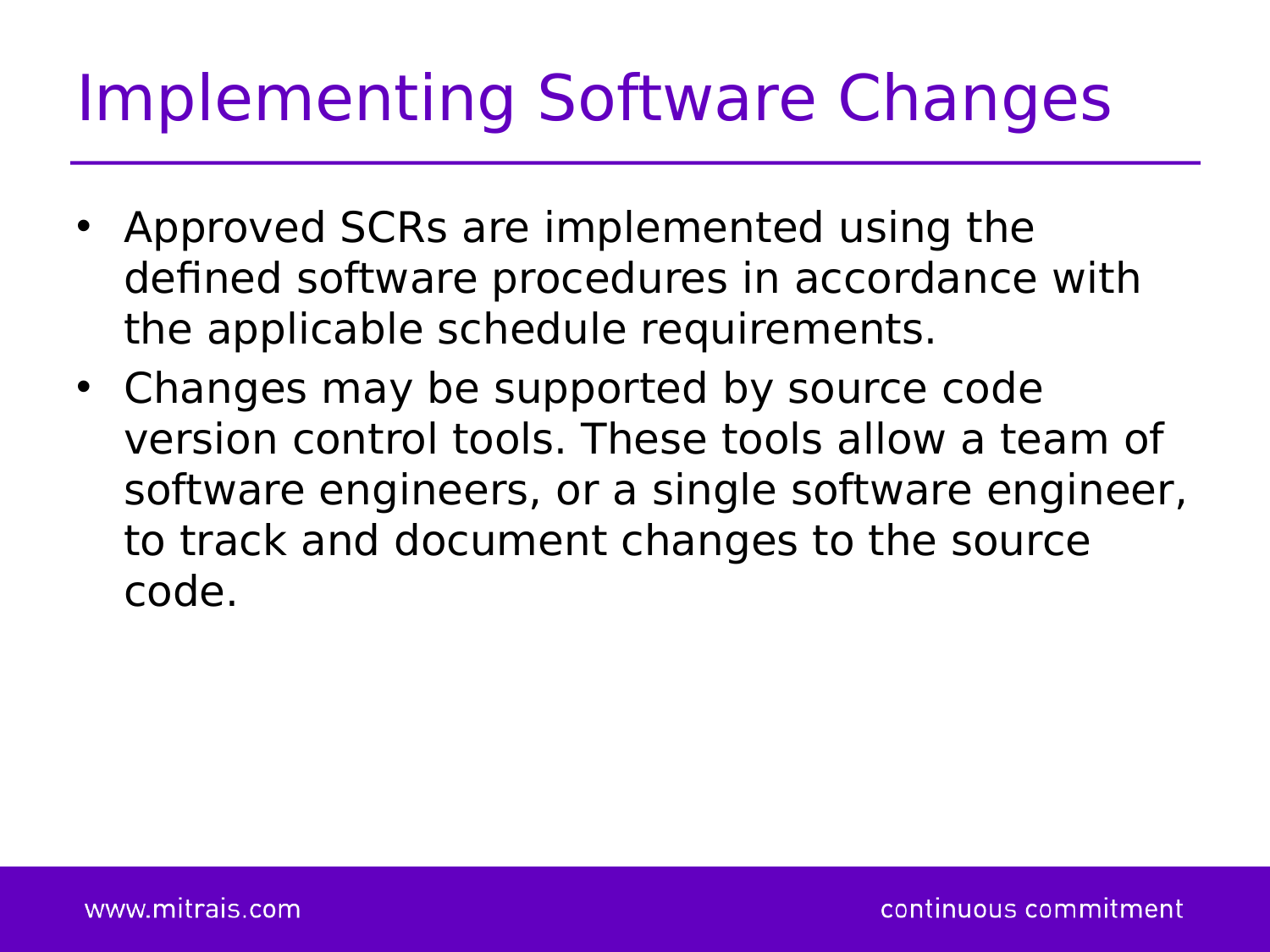

# Implementing Software Changes
Approved SCRs are implemented using the defined software procedures in accordance with the applicable schedule requirements.
Changes may be supported by source code version control tools. These tools allow a team of software engineers, or a single software engineer, to track and document changes to the source code.